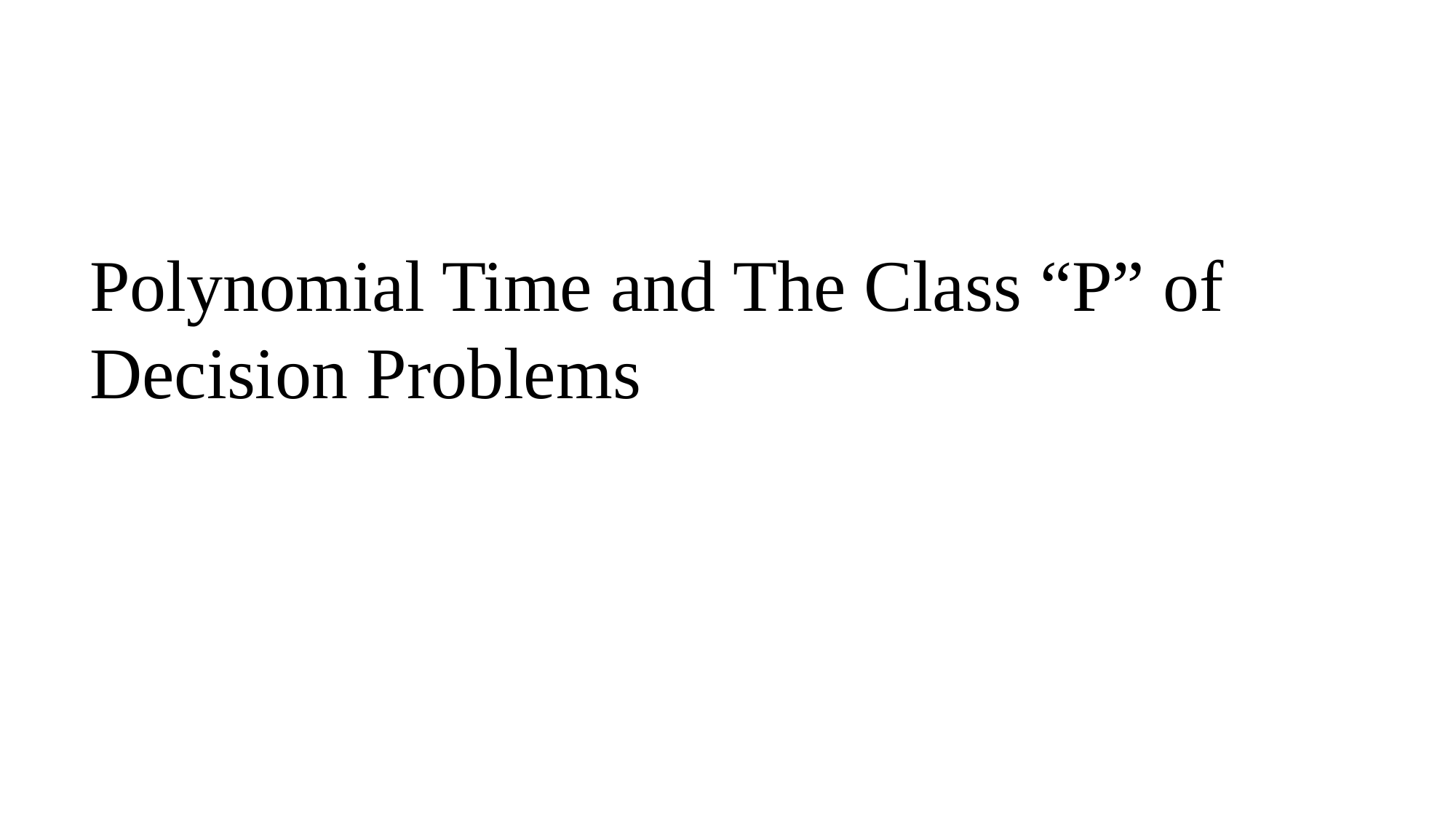

Polynomial Time and The Class “P” of Decision Problems